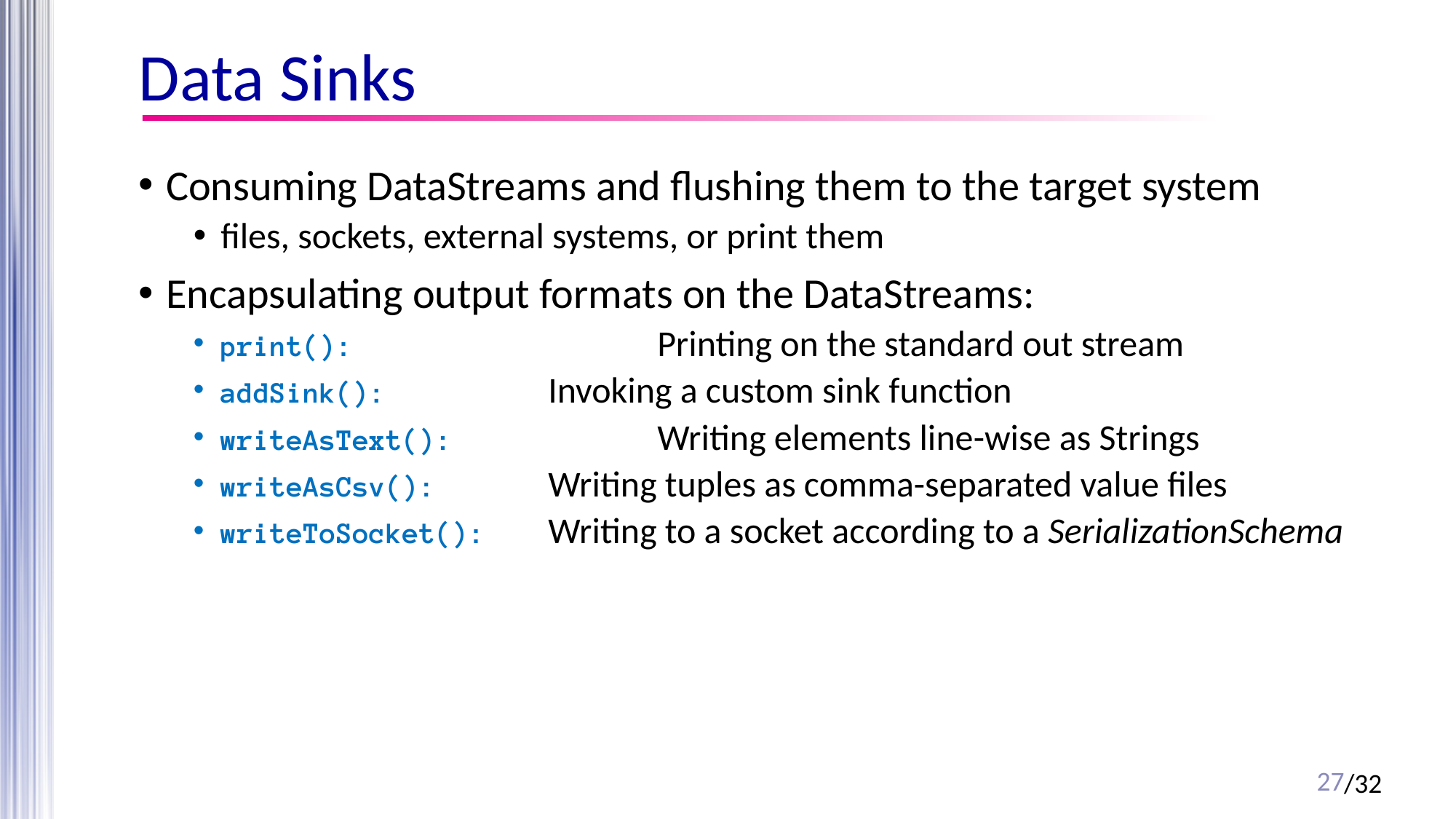

# Data Sinks
Consuming DataStreams and flushing them to the target system
files, sockets, external systems, or print them
Encapsulating output formats on the DataStreams:
print():			Printing on the standard out stream
addSink():		Invoking a custom sink function
writeAsText():		Writing elements line-wise as Strings
writeAsCsv():		Writing tuples as comma-separated value files
writeToSocket():	Writing to a socket according to a SerializationSchema

27